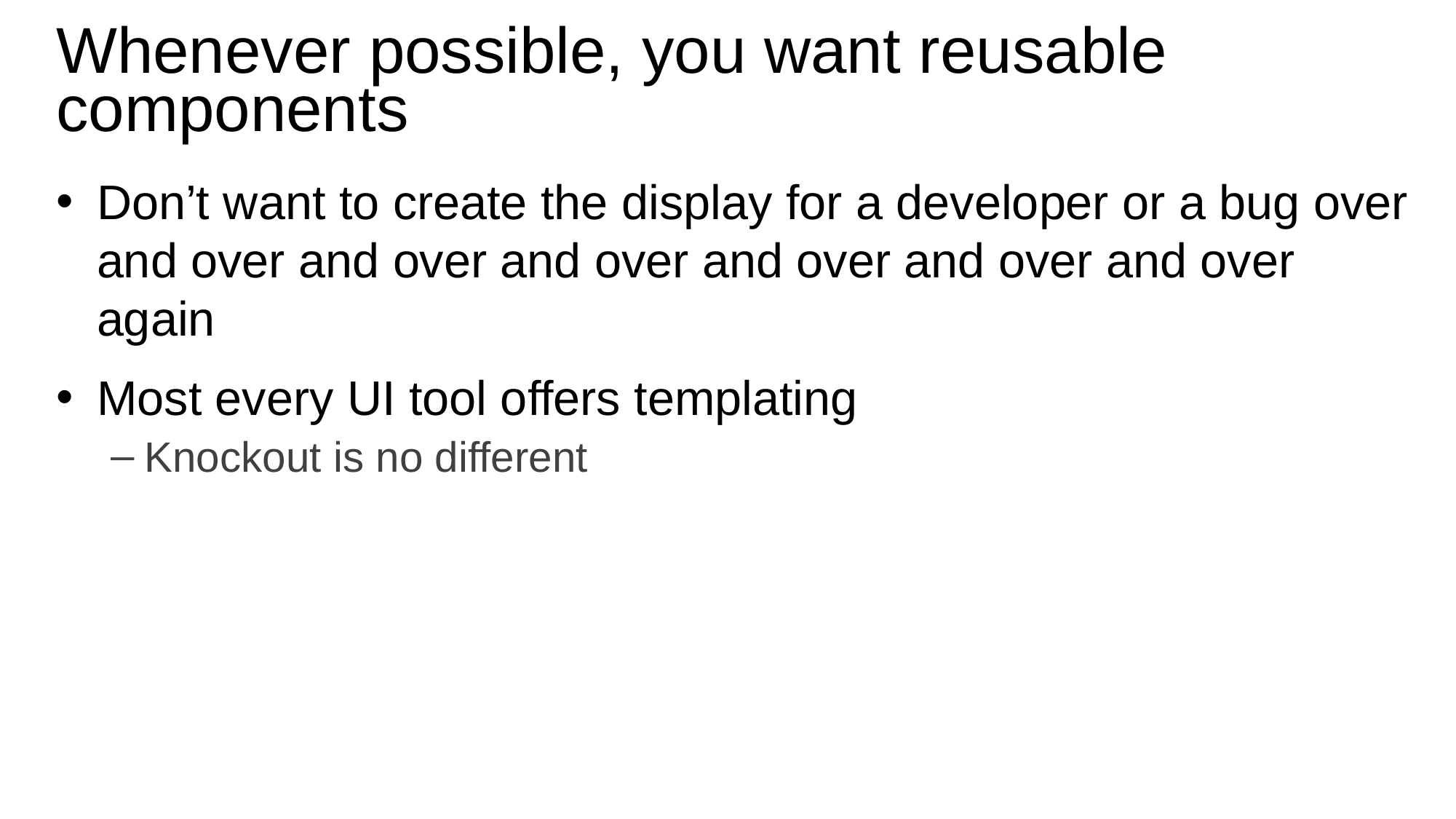

# Whenever possible, you want reusable components
Don’t want to create the display for a developer or a bug over and over and over and over and over and over and over again
Most every UI tool offers templating
Knockout is no different